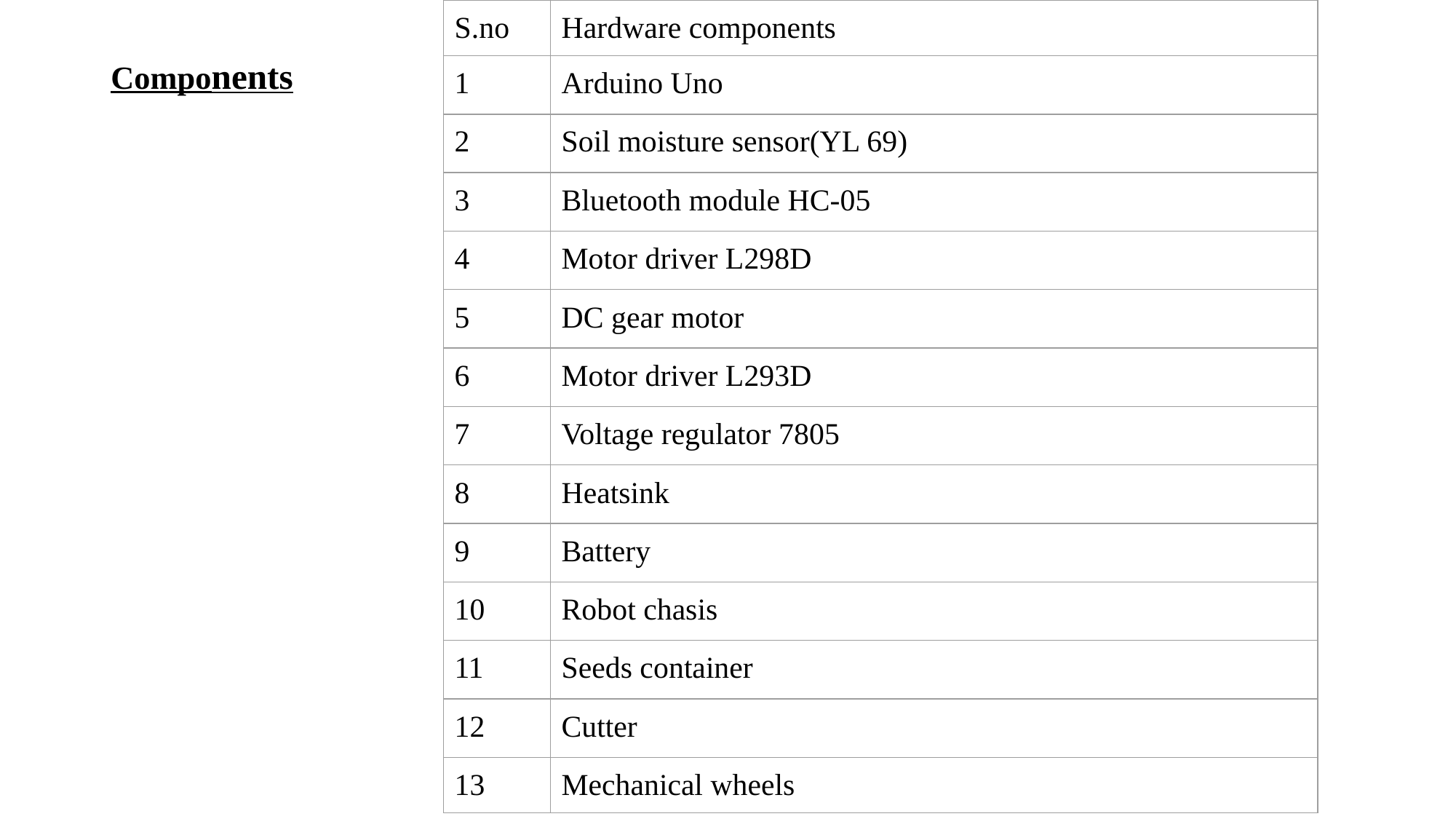

| S.no | Hardware components |
| --- | --- |
| 1 | Arduino Uno |
| 2 | Soil moisture sensor(YL 69) |
| 3 | Bluetooth module HC-05 |
| 4 | Motor driver L298D |
| 5 | DC gear motor |
| 6 | Motor driver L293D |
| 7 | Voltage regulator 7805 |
| 8 | Heatsink |
| 9 | Battery |
| 10 | Robot chasis |
| 11 | Seeds container |
| 12 | Cutter |
| 13 | Mechanical wheels |
Components